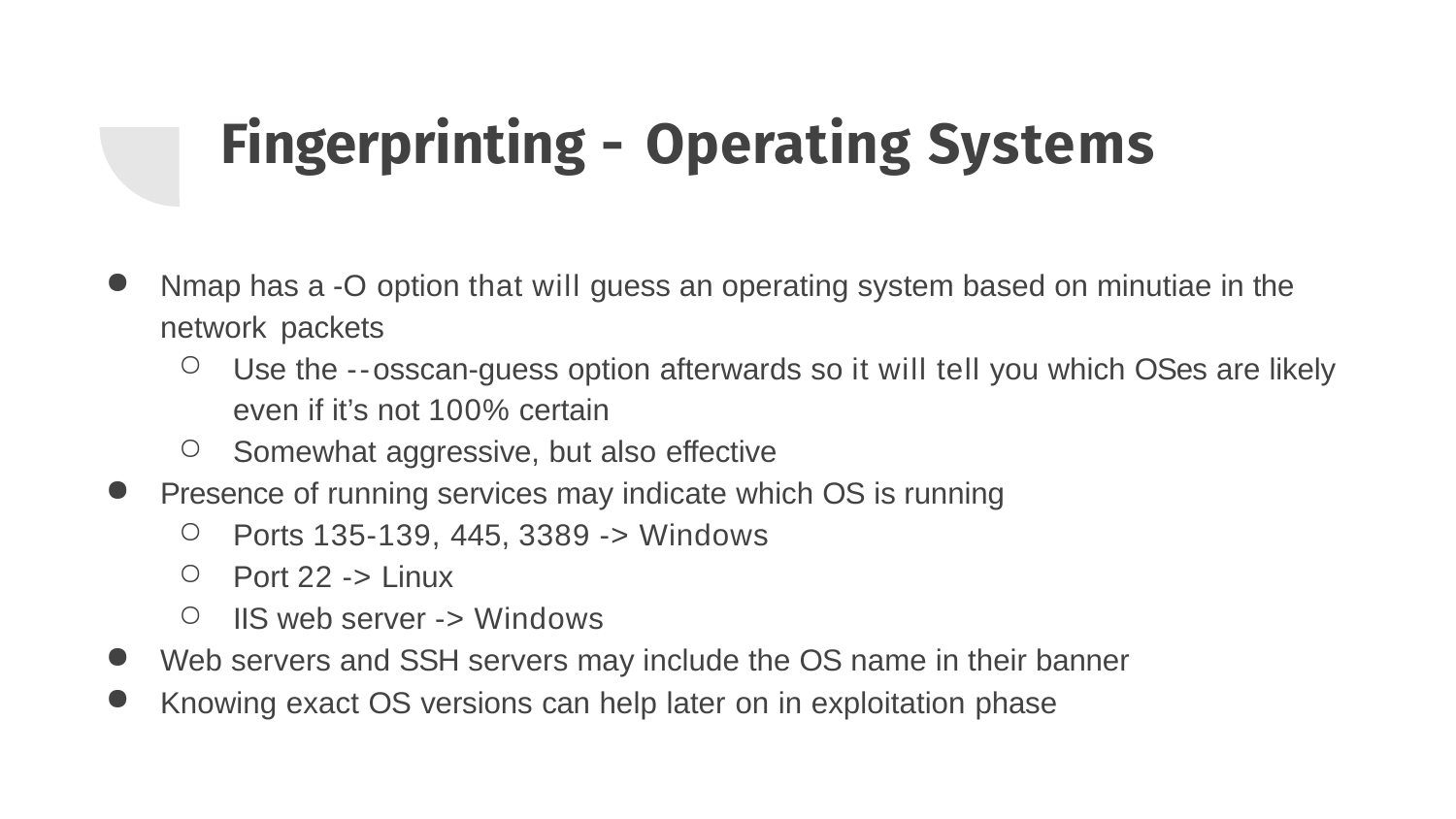

# Fingerprinting - Operating Systems
Nmap has a -O option that will guess an operating system based on minutiae in the network packets
Use the --osscan-guess option afterwards so it will tell you which OSes are likely even if it’s not 100% certain
Somewhat aggressive, but also effective
Presence of running services may indicate which OS is running
Ports 135-139, 445, 3389 -> Windows
Port 22 -> Linux
IIS web server -> Windows
Web servers and SSH servers may include the OS name in their banner
Knowing exact OS versions can help later on in exploitation phase